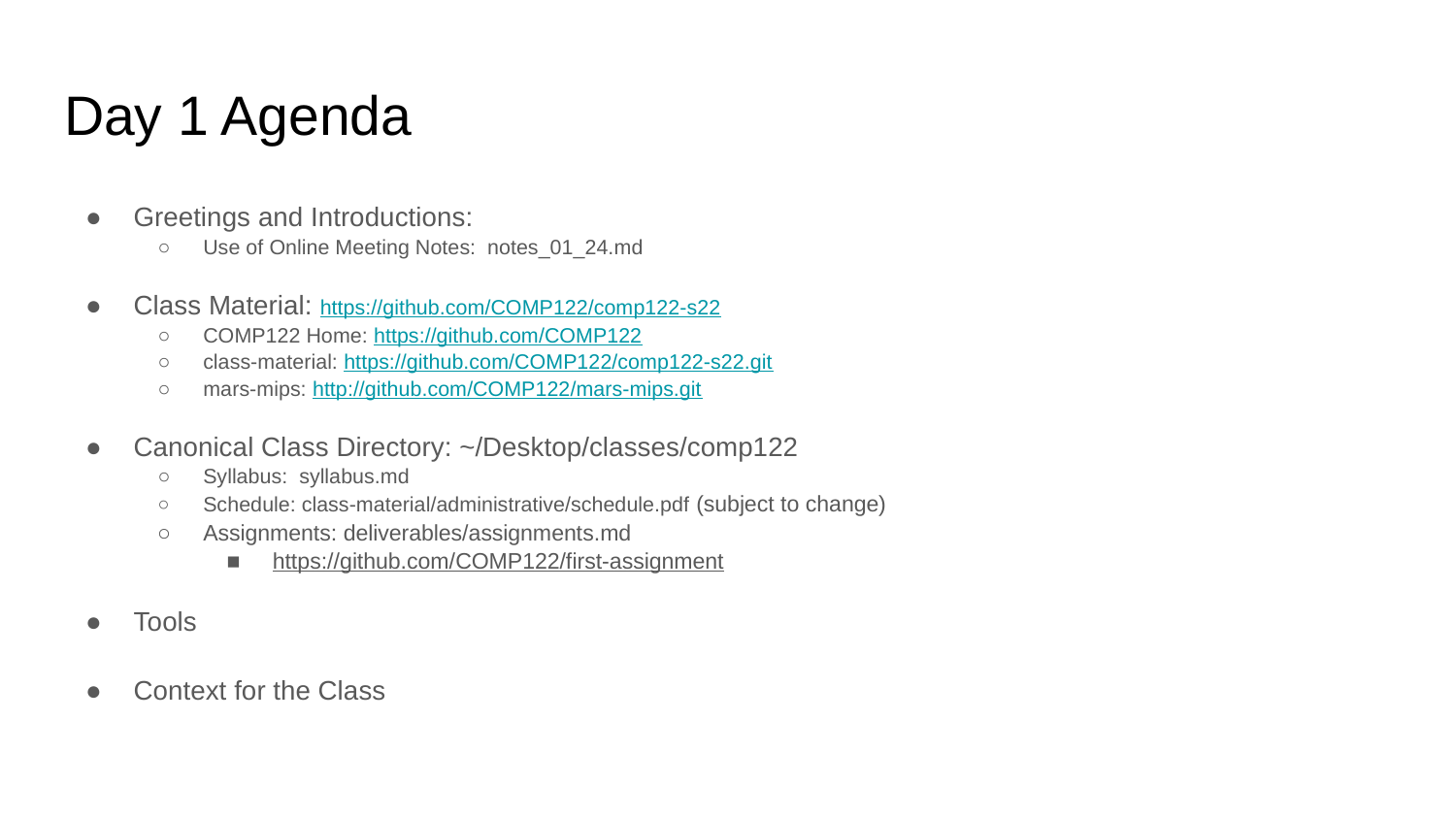

# Day 1 Agenda
Greetings and Introductions:
Use of Online Meeting Notes:  notes_01_24.md
Class Material: https://github.com/COMP122/comp122-s22
COMP122 Home: https://github.com/COMP122
class-material: https://github.com/COMP122/comp122-s22.git
mars-mips: http://github.com/COMP122/mars-mips.git
Canonical Class Directory: ~/Desktop/classes/comp122
Syllabus:  syllabus.md
Schedule: class-material/administrative/schedule.pdf (subject to change)
Assignments: deliverables/assignments.md
https://github.com/COMP122/first-assignment
Tools
Context for the Class